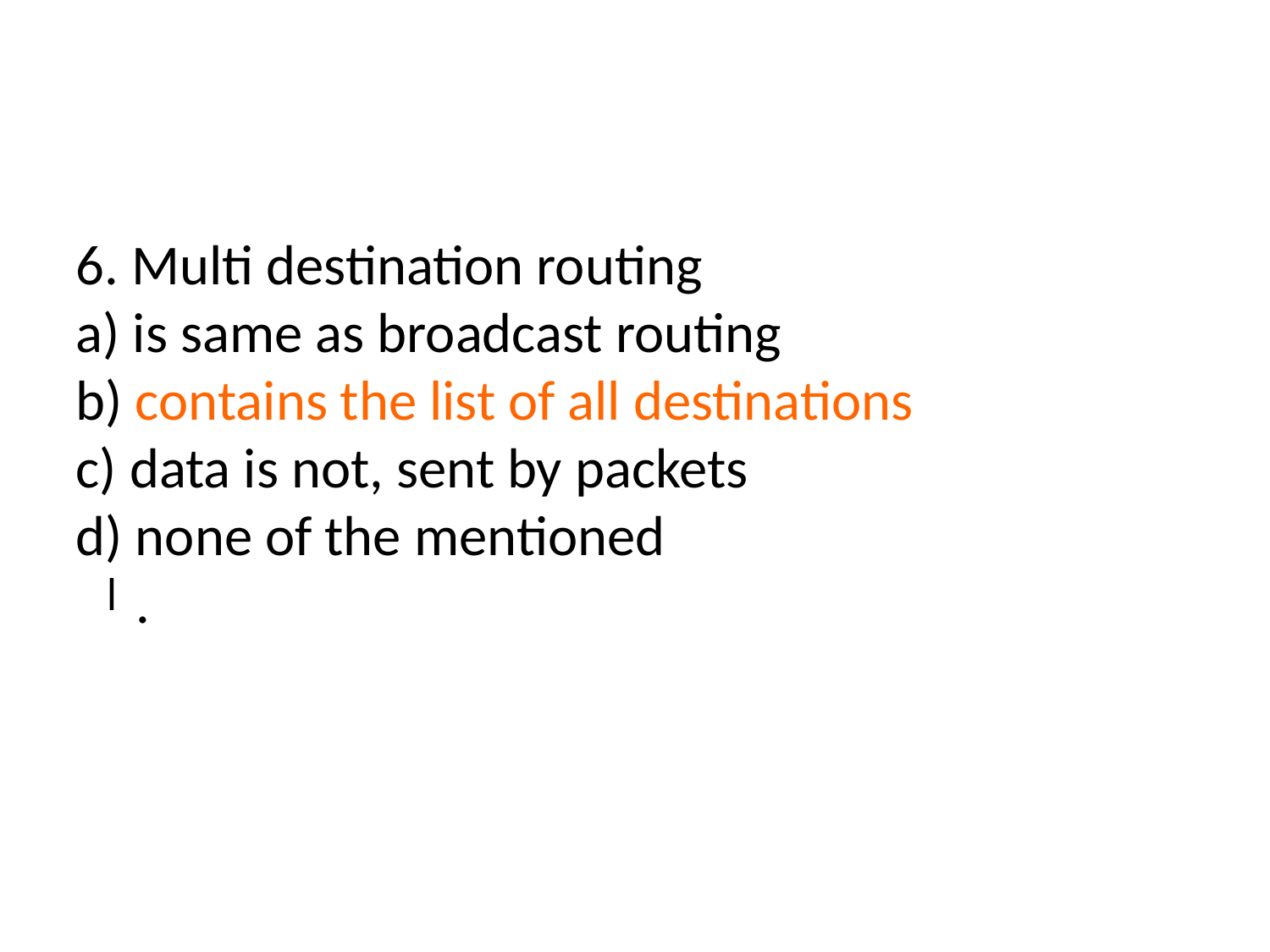

6. Multi destination routing
a) is same as broadcast routing
b) contains the list of all destinations
c) data is not, sent by packets
d) none of the mentioned
.